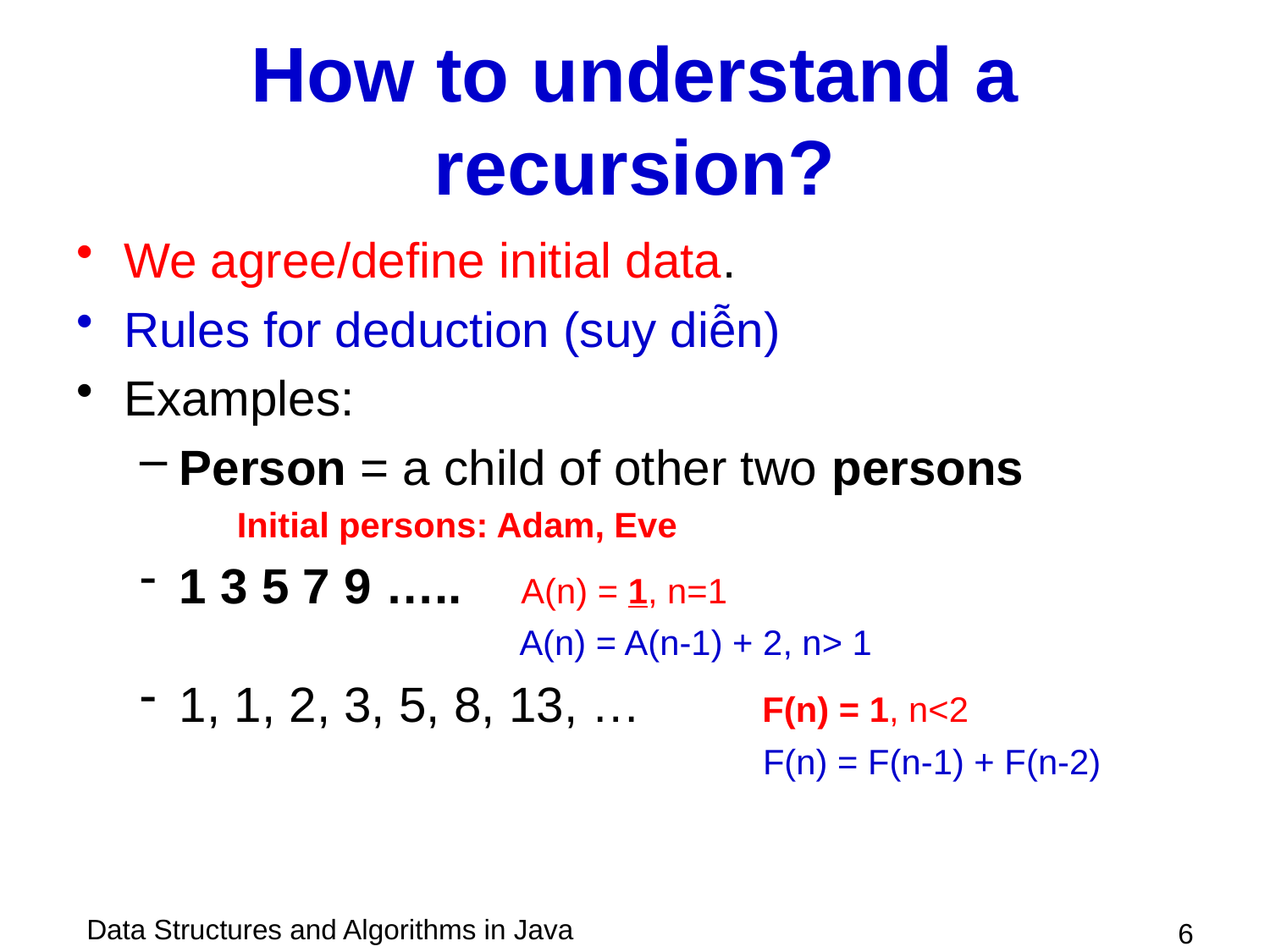

# How to understand a recursion?
We agree/define initial data.
Rules for deduction (suy diễn)
Examples:
Person = a child of other two persons
          Initial persons: Adam, Eve
1 3 5 7 9 …..      A(n) = 1, n=1
                                       A(n) = A(n-1) + 2, n> 1
1, 1, 2, 3, 5, 8, 13, …            F(n) = 1, n<2
                                                                F(n) = F(n-1) + F(n-2)

 6